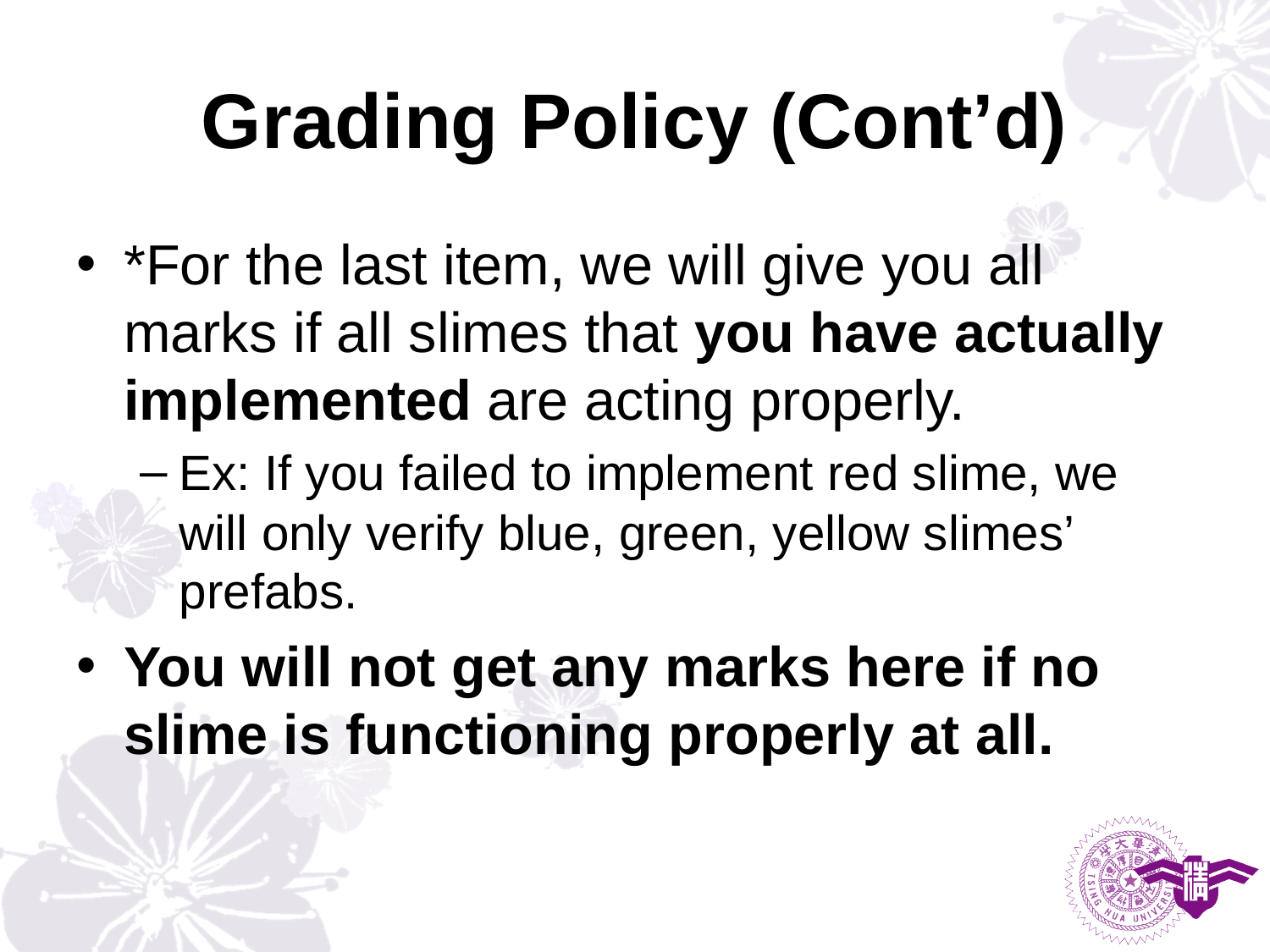

# Grading Policy (Cont’d)
*For the last item, we will give you all marks if all slimes that you have actually implemented are acting properly.
Ex: If you failed to implement red slime, we will only verify blue, green, yellow slimes’ prefabs.
You will not get any marks here if no slime is functioning properly at all.